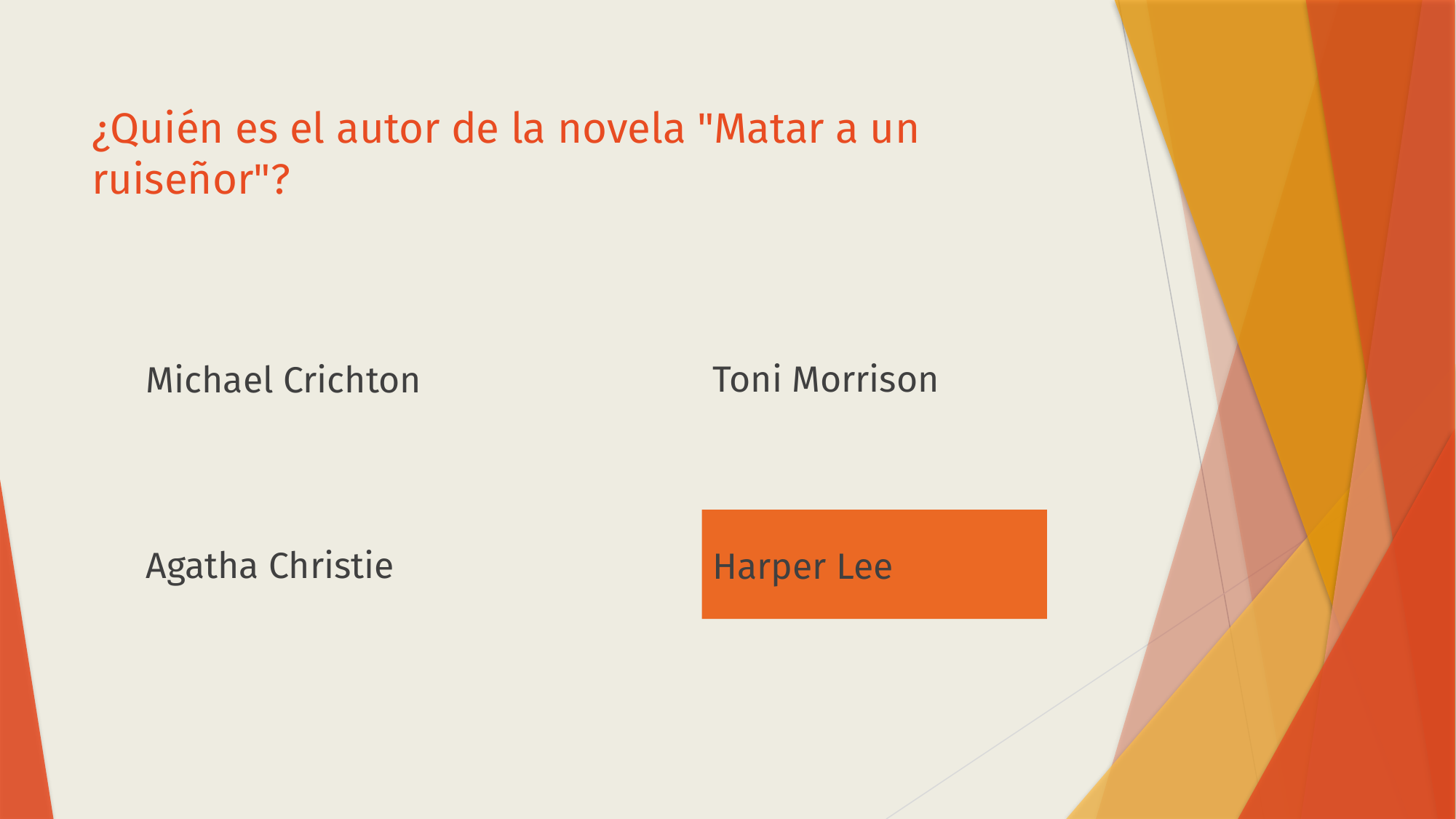

# ¿Quién es el autor de la novela "Matar a un ruiseñor"?
Toni Morrison
Michael Crichton
Agatha Christie
Harper Lee